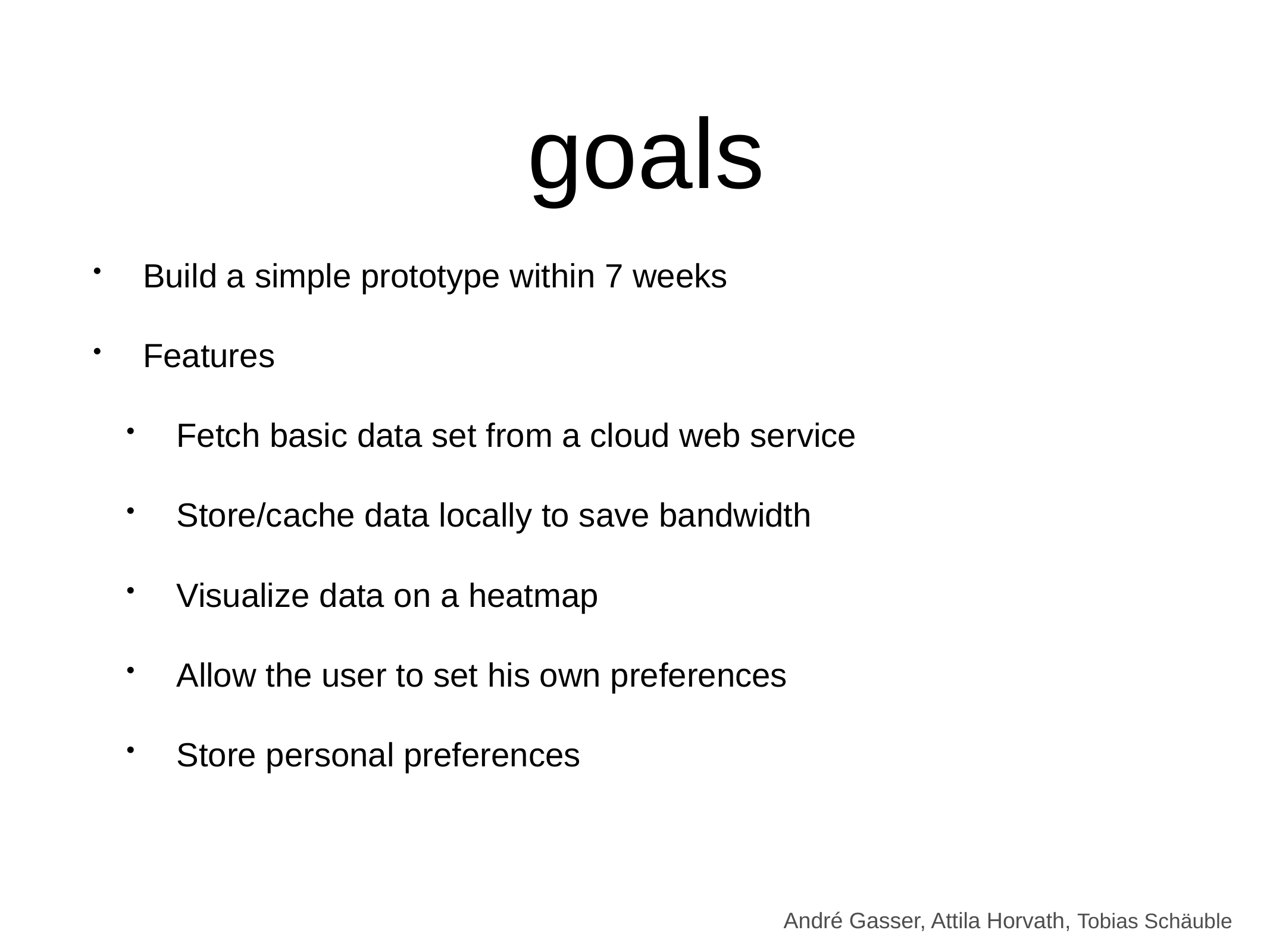

# goals
Build a simple prototype within 7 weeks
Features
Fetch basic data set from a cloud web service
Store/cache data locally to save bandwidth
Visualize data on a heatmap
Allow the user to set his own preferences
Store personal preferences
André Gasser, Attila Horvath, Tobias Schäuble